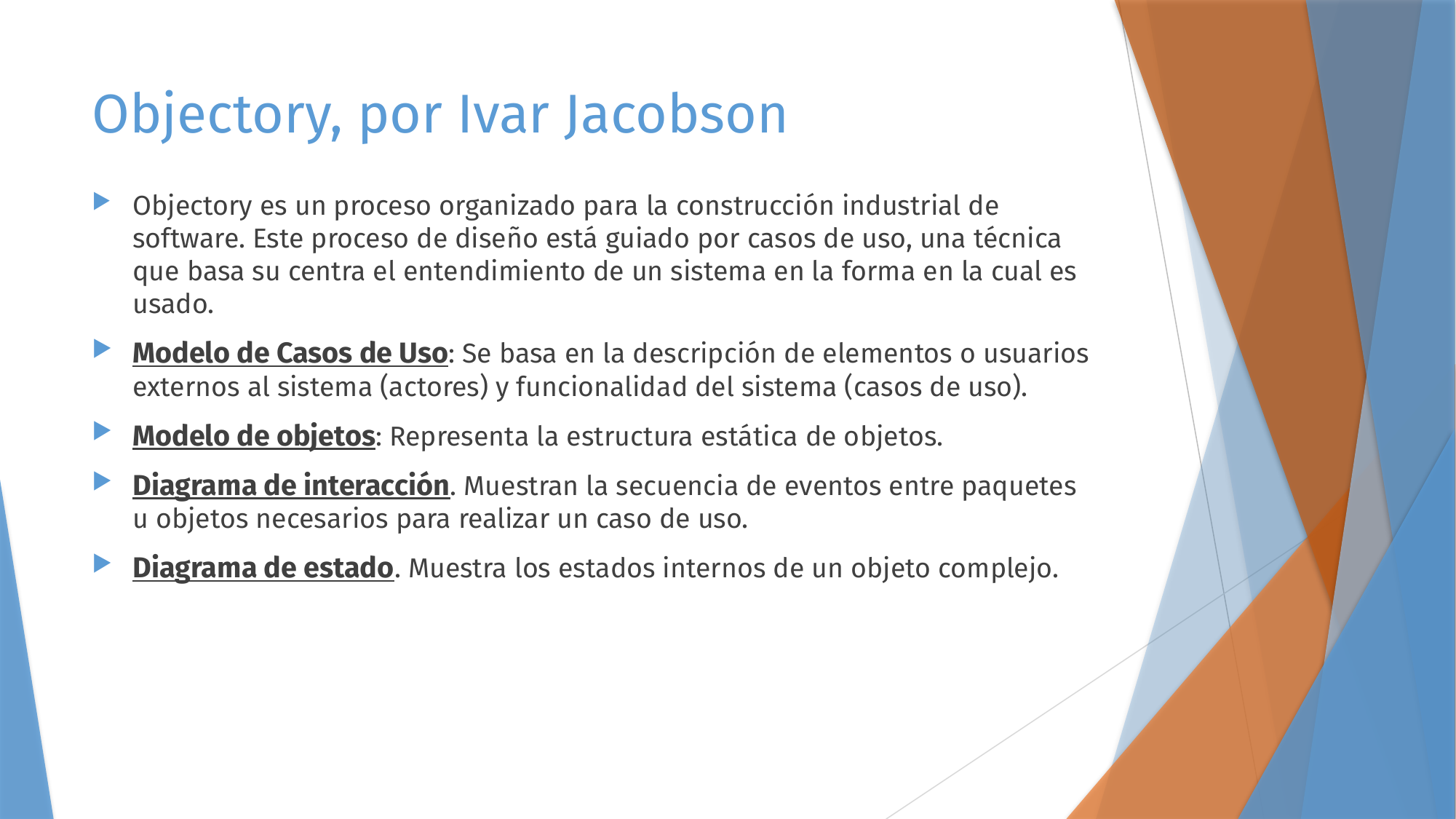

# Objectory, por Ivar Jacobson
Objectory es un proceso organizado para la construcción industrial de software. Este proceso de diseño está guiado por casos de uso, una técnica que basa su centra el entendimiento de un sistema en la forma en la cual es usado.
Modelo de Casos de Uso: Se basa en la descripción de elementos o usuarios externos al sistema (actores) y funcionalidad del sistema (casos de uso).
Modelo de objetos: Representa la estructura estática de objetos.
Diagrama de interacción. Muestran la secuencia de eventos entre paquetes u objetos necesarios para realizar un caso de uso.
Diagrama de estado. Muestra los estados internos de un objeto complejo.